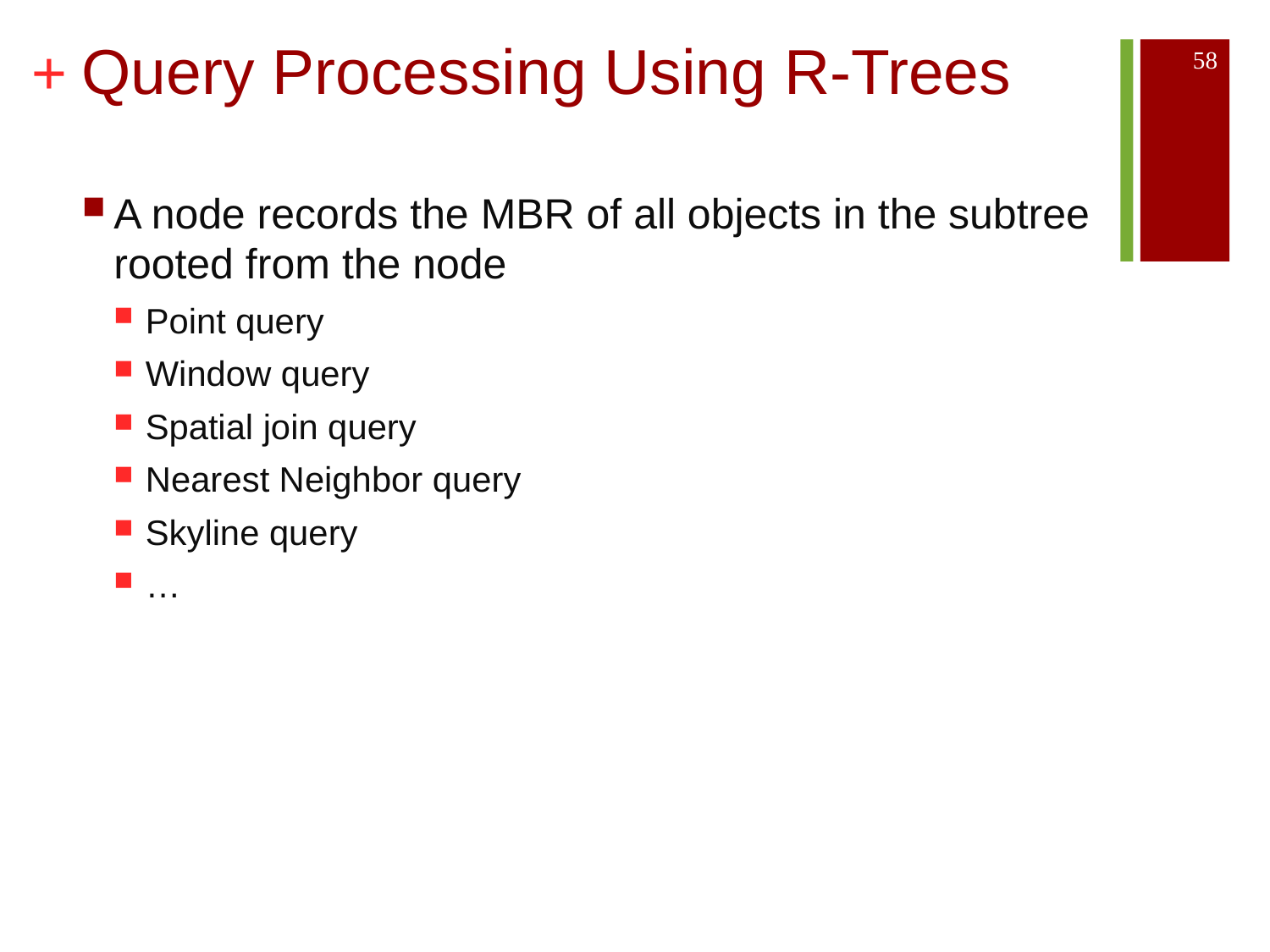

# Query Processing Using R-Trees
58
A node records the MBR of all objects in the subtree rooted from the node
Point query
Window query
Spatial join query
Nearest Neighbor query
Skyline query
…